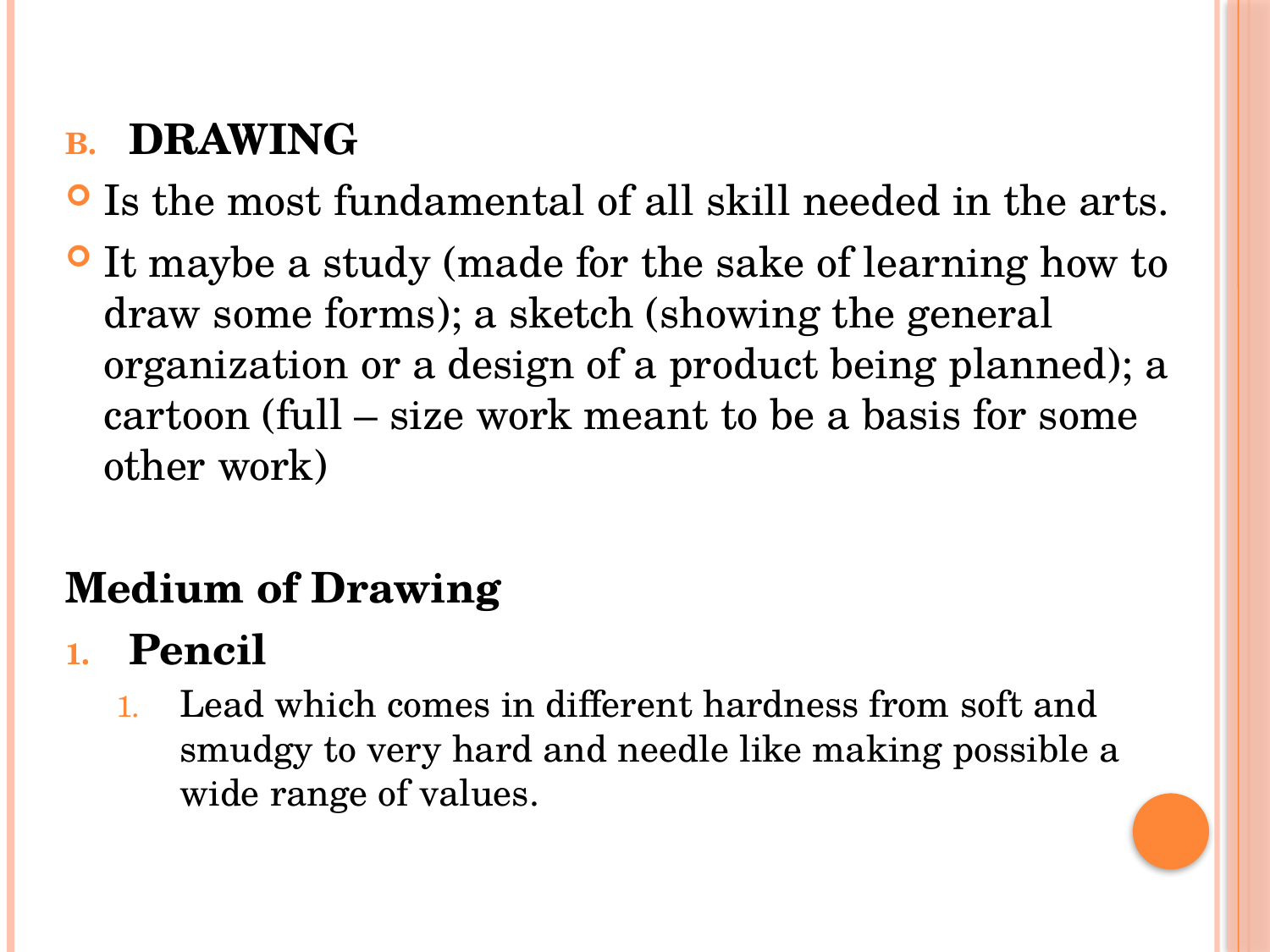

DRAWING
Is the most fundamental of all skill needed in the arts.
It maybe a study (made for the sake of learning how to draw some forms); a sketch (showing the general organization or a design of a product being planned); a cartoon (full – size work meant to be a basis for some other work)

Medium of Drawing
Pencil
Lead which comes in different hardness from soft and smudgy to very hard and needle like making possible a wide range of values.